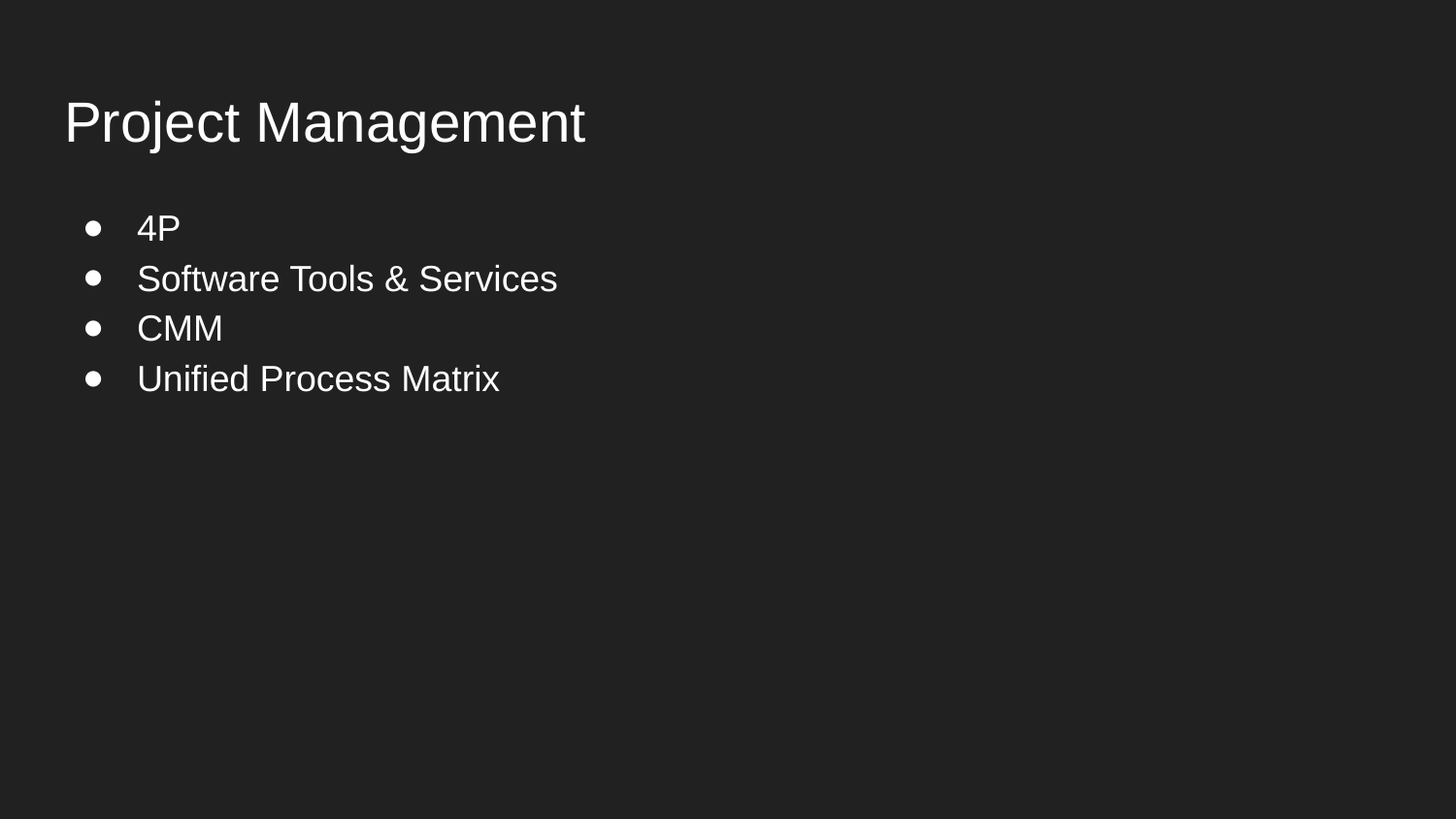

# Project Management
4P
Software Tools & Services
CMM
Unified Process Matrix